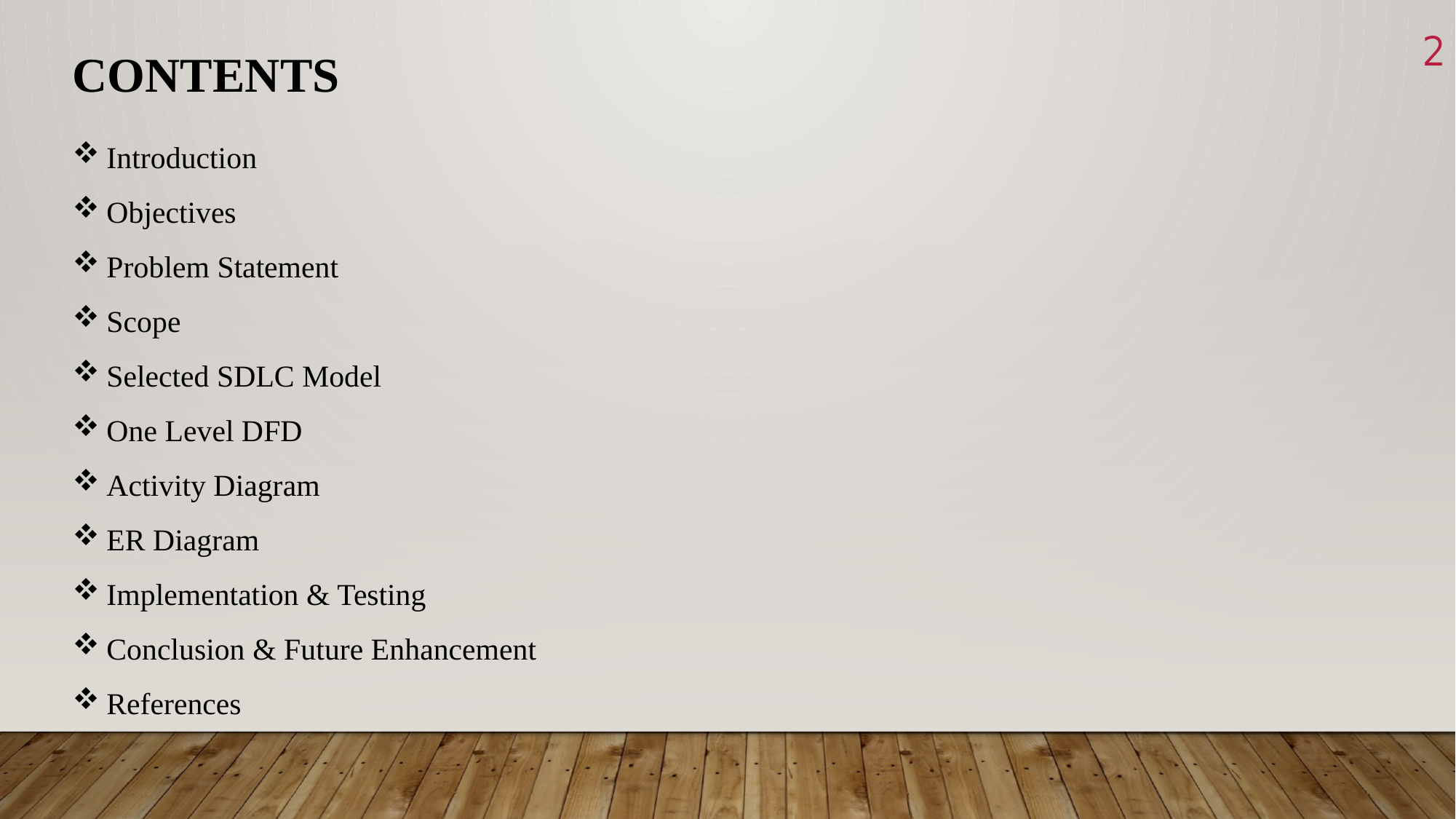

2
CONTENTS
Introduction
Objectives
Problem Statement
Scope
Selected SDLC Model
One Level DFD
Activity Diagram
ER Diagram
Implementation & Testing
Conclusion & Future Enhancement
References